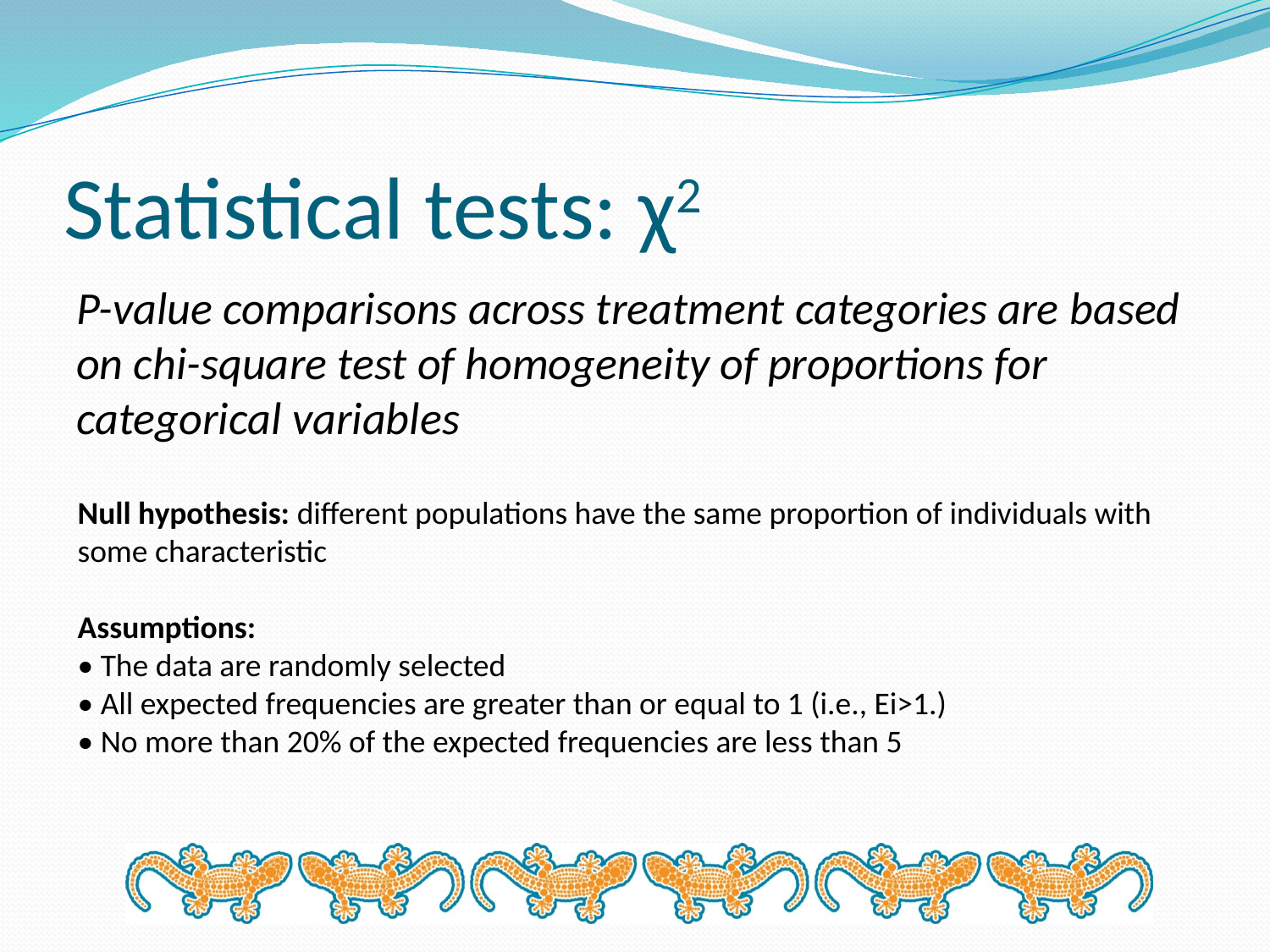

# Statistical tests: χ2
P-value comparisons across treatment categories are based on chi-square test of homogeneity of proportions for categorical variables

Null hypothesis: different populations have the same proportion of individuals with some characteristic

Assumptions:
• The data are randomly selected
• All expected frequencies are greater than or equal to 1 (i.e., Ei>1.)
• No more than 20% of the expected frequencies are less than 5